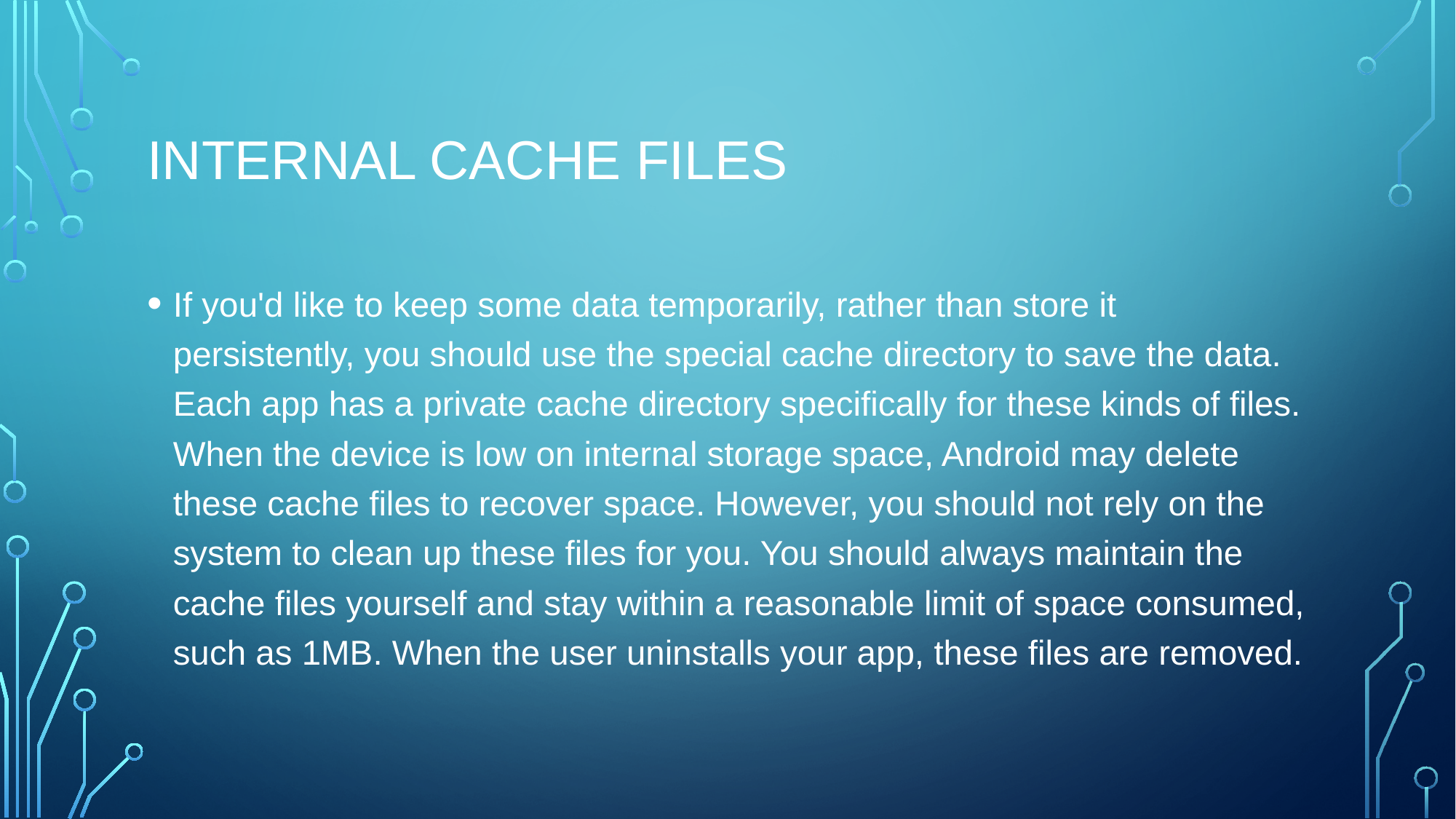

# Internal cache files
If you'd like to keep some data temporarily, rather than store it persistently, you should use the special cache directory to save the data. Each app has a private cache directory specifically for these kinds of files. When the device is low on internal storage space, Android may delete these cache files to recover space. However, you should not rely on the system to clean up these files for you. You should always maintain the cache files yourself and stay within a reasonable limit of space consumed, such as 1MB. When the user uninstalls your app, these files are removed.